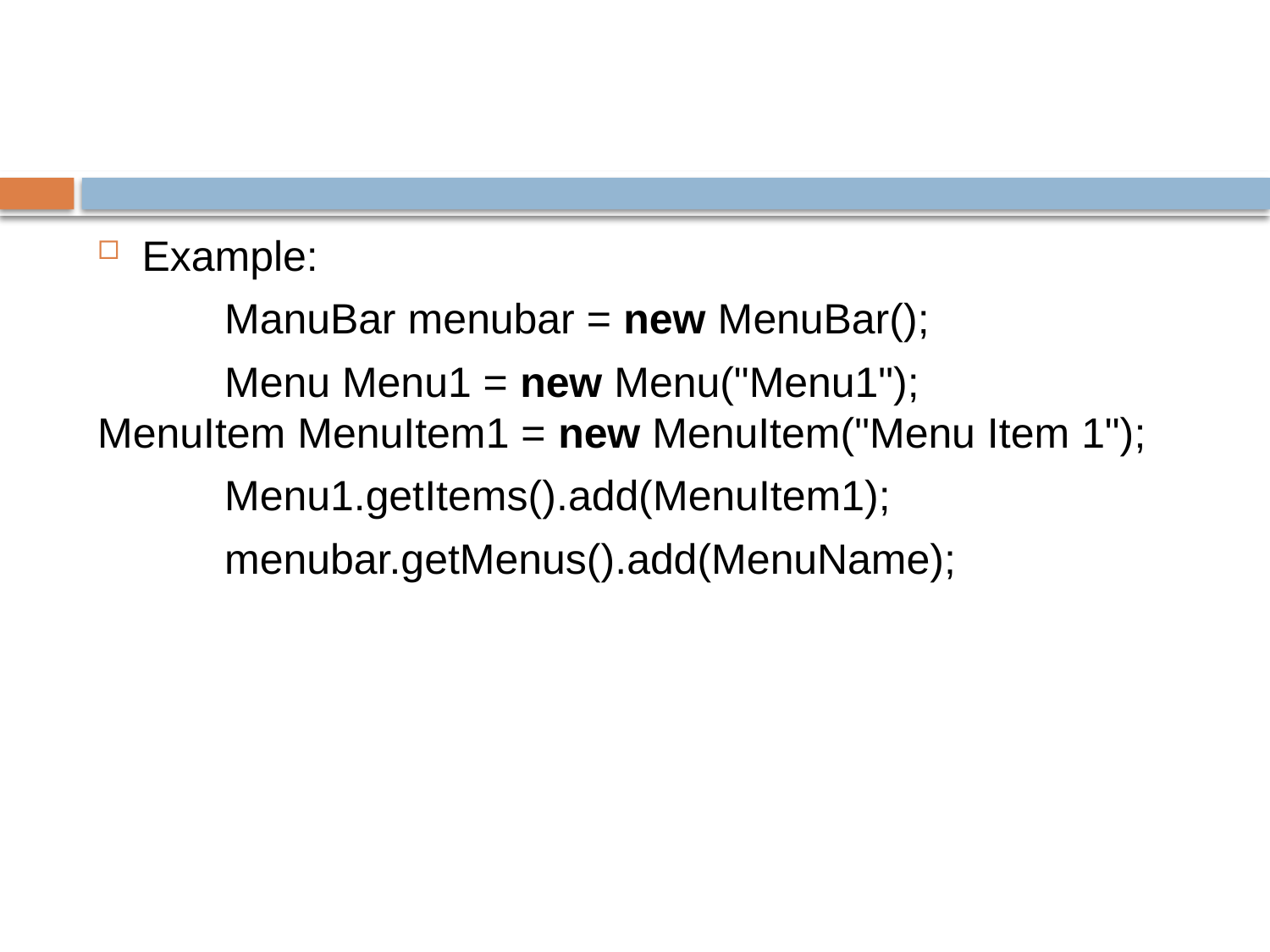

#
Example:
	ManuBar menubar = new MenuBar();
	Menu Menu1 = new Menu("Menu1"); 	MenuItem MenuItem1 = new MenuItem("Menu Item 1");
	Menu1.getItems().add(MenuItem1);
	menubar.getMenus().add(MenuName);